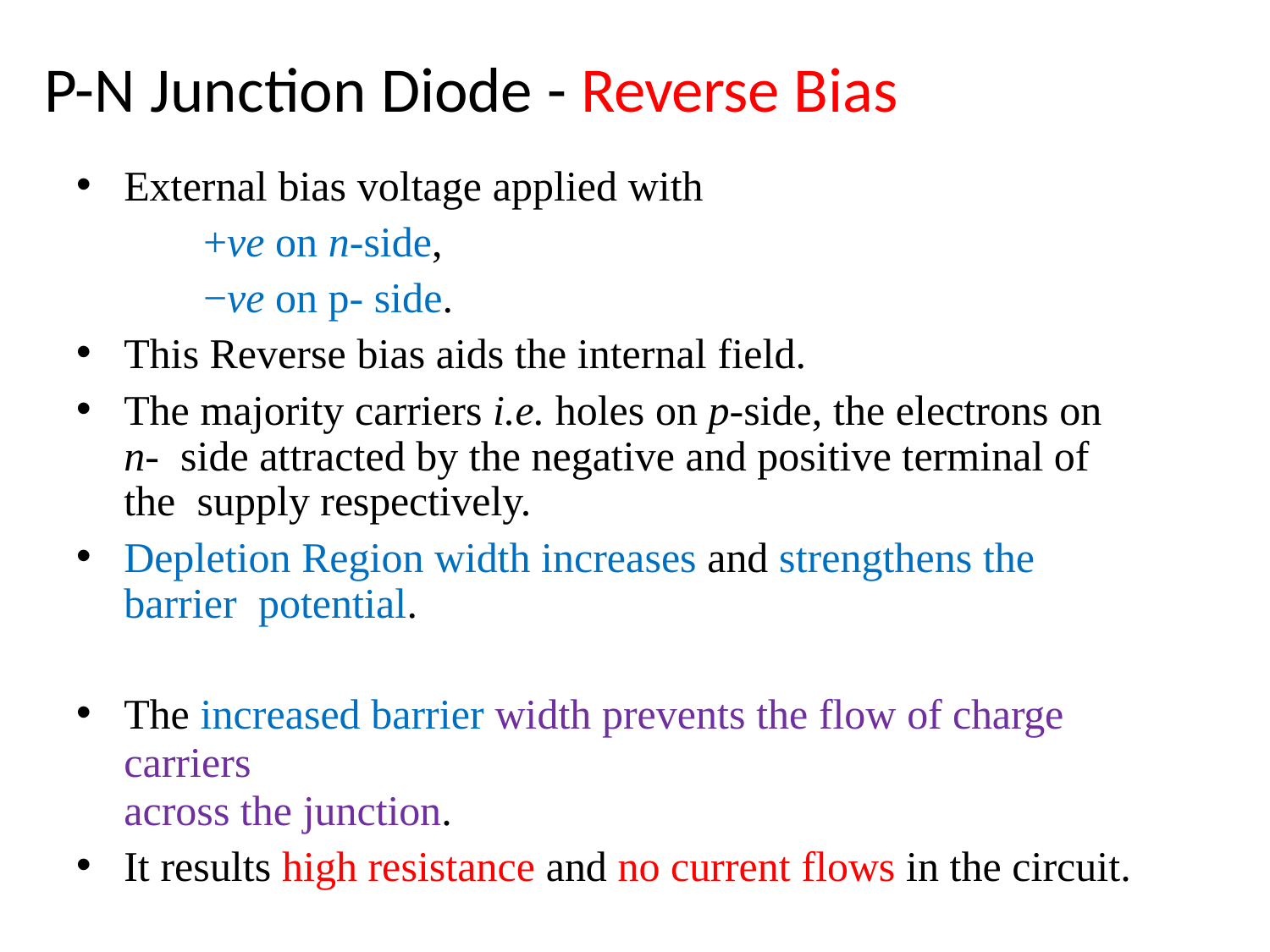

# P-N Junction Diode - Reverse Bias
External bias voltage applied with
+ve on n-side,
−ve on p- side.
This Reverse bias aids the internal field.
The majority carriers i.e. holes on p-side, the electrons on n-  side attracted by the negative and positive terminal of the  supply respectively.
Depletion Region width increases and strengthens the barrier  potential.

The increased barrier width prevents the flow of charge carriers
across the junction.
It results high resistance and no current flows in the circuit.